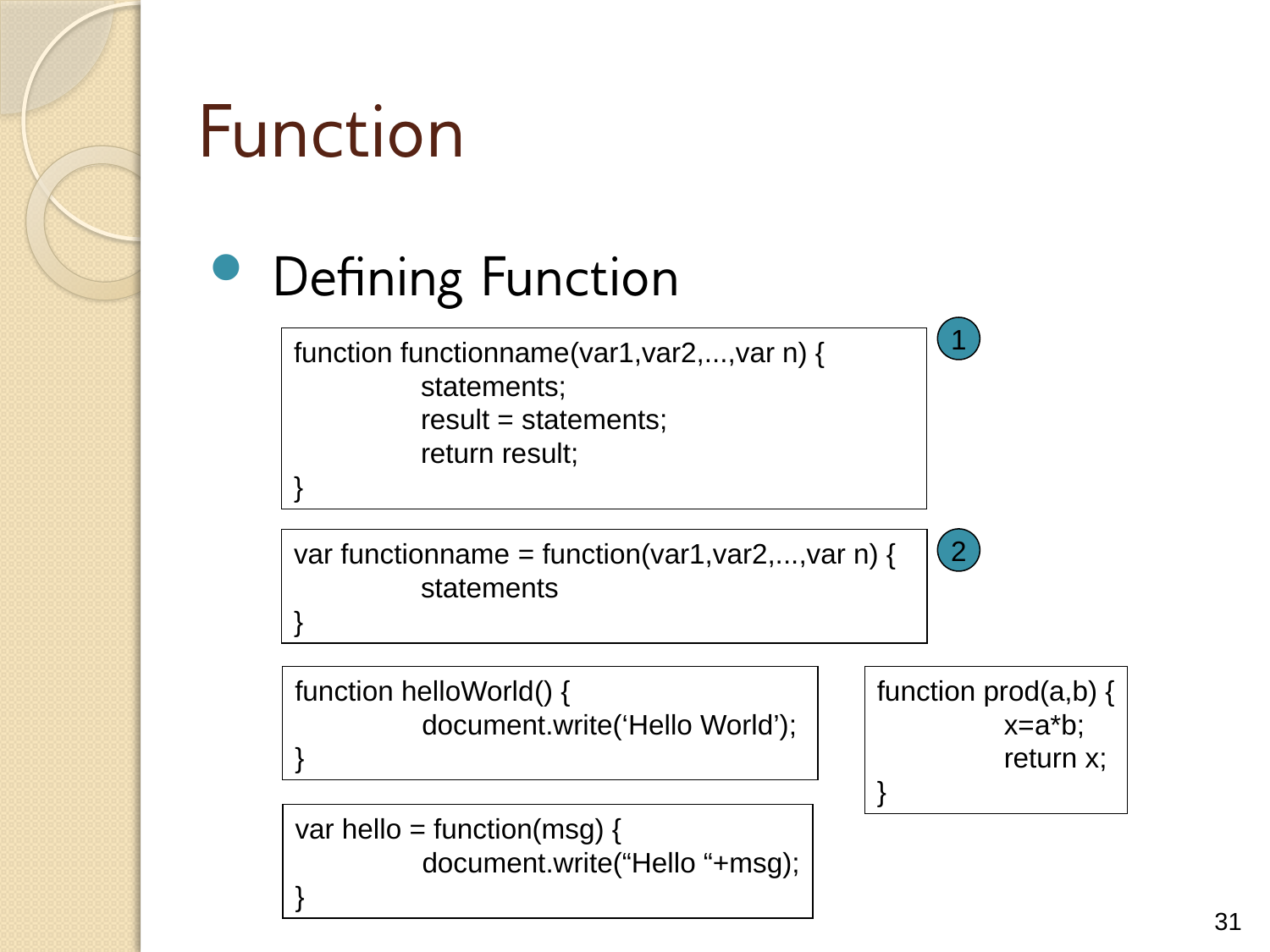

Function
Defining Function

1
function functionname(var1,var2,...,var n) {
	statements;
	result = statements;
	return result;
}
2
var functionname = function(var1,var2,...,var n) {
	statements
}
function helloWorld() {
	document.write(‘Hello World’);
}
function prod(a,b) {
	x=a*b;
	return x;
}
var hello = function(msg) {
	document.write(“Hello “+msg);
}
31